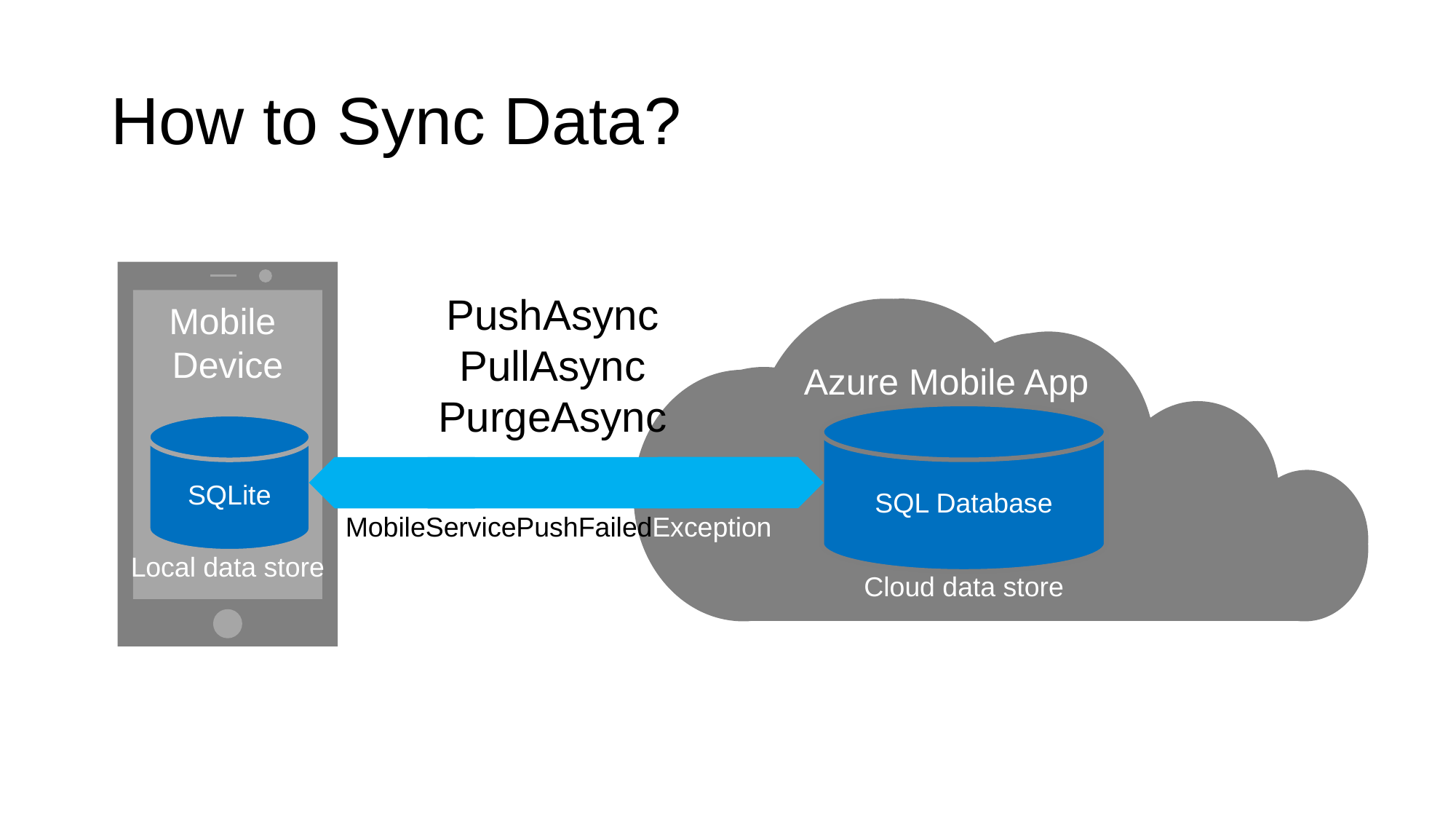

# How to Sync Data?

Mobile
Device
SQLite
Local data store

PushAsync
PullAsync
PurgeAsync

Azure Mobile App
SQL Database
Cloud data store

MobileServicePushFailedException